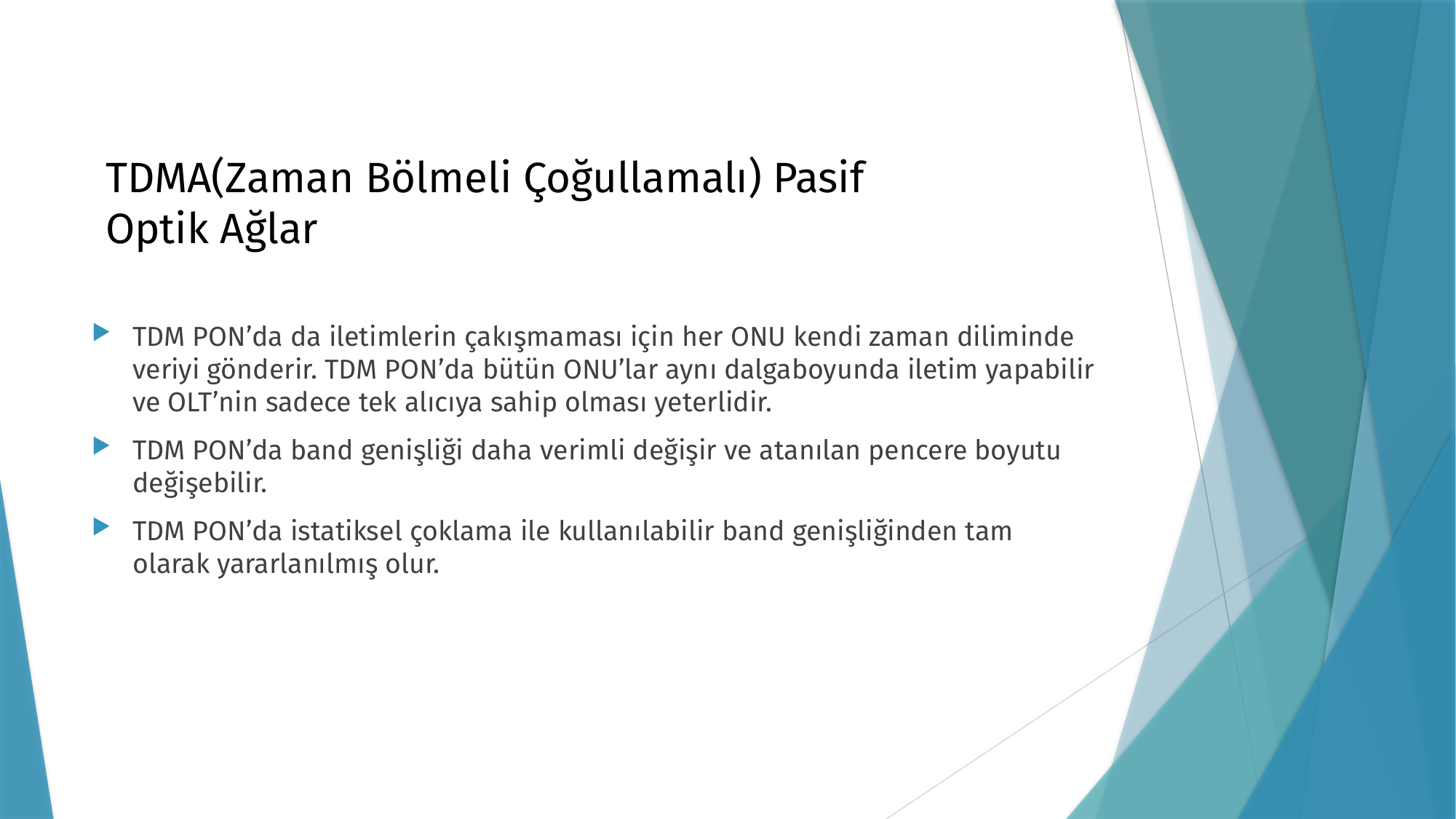

# TDMA(Zaman Bölmeli Çoğullamalı) Pasif Optik Ağlar
TDM PON’da da iletimlerin çakışmaması için her ONU kendi zaman diliminde veriyi gönderir. TDM PON’da bütün ONU’lar aynı dalgaboyunda iletim yapabilir ve OLT’nin sadece tek alıcıya sahip olması yeterlidir.
TDM PON’da band genişliği daha verimli değişir ve atanılan pencere boyutu değişebilir.
TDM PON’da istatiksel çoklama ile kullanılabilir band genişliğinden tam olarak yararlanılmış olur.